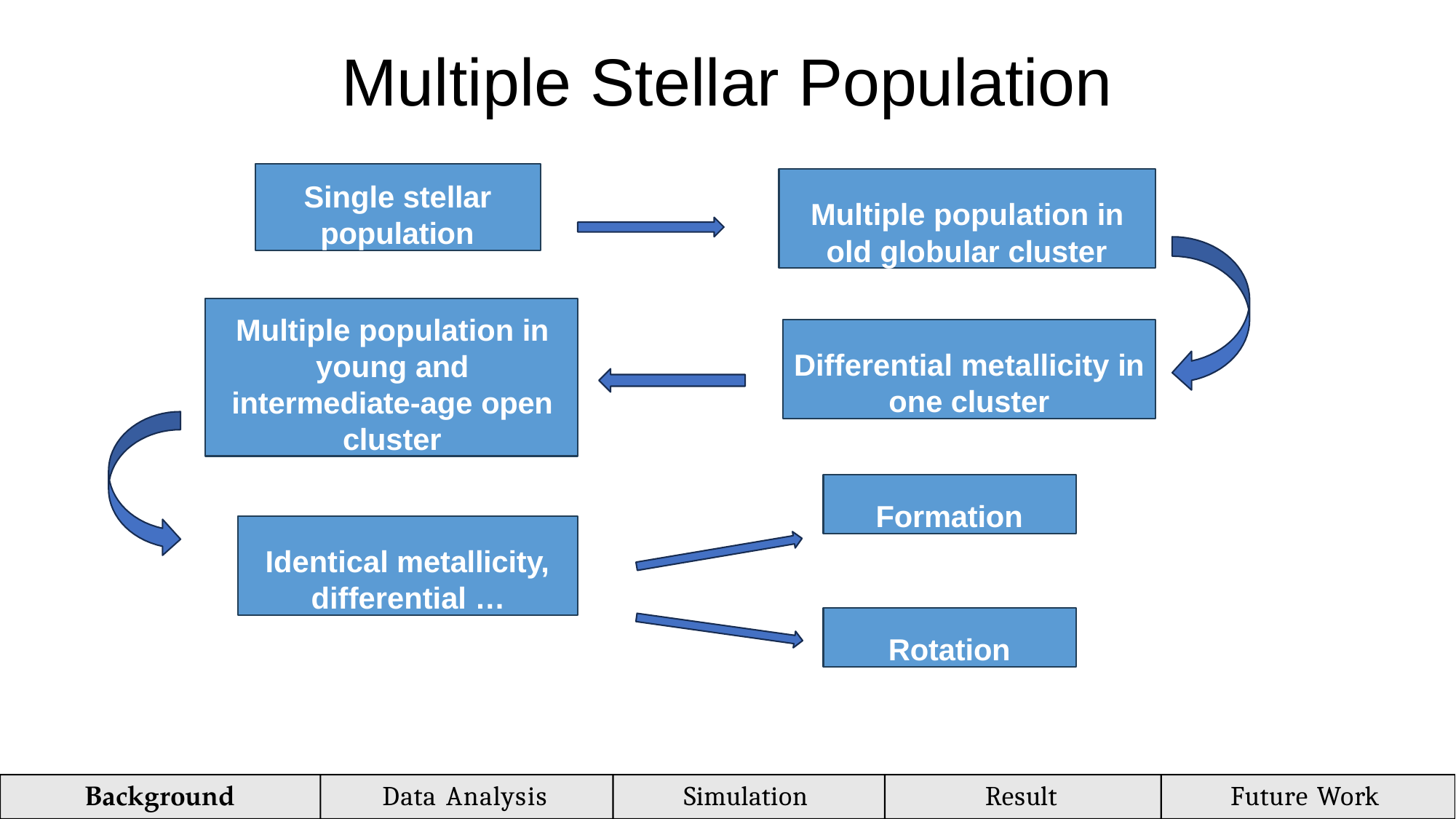

# Multiple Stellar Population
Single stellar population
Multiple population in old globular cluster

Multiple population in young and intermediate-age open cluster
Differential metallicity in
one cluster

Formation
Identical metallicity, differential …

Rotation

Background
Data Analysis
Simulation
Result
Future Work